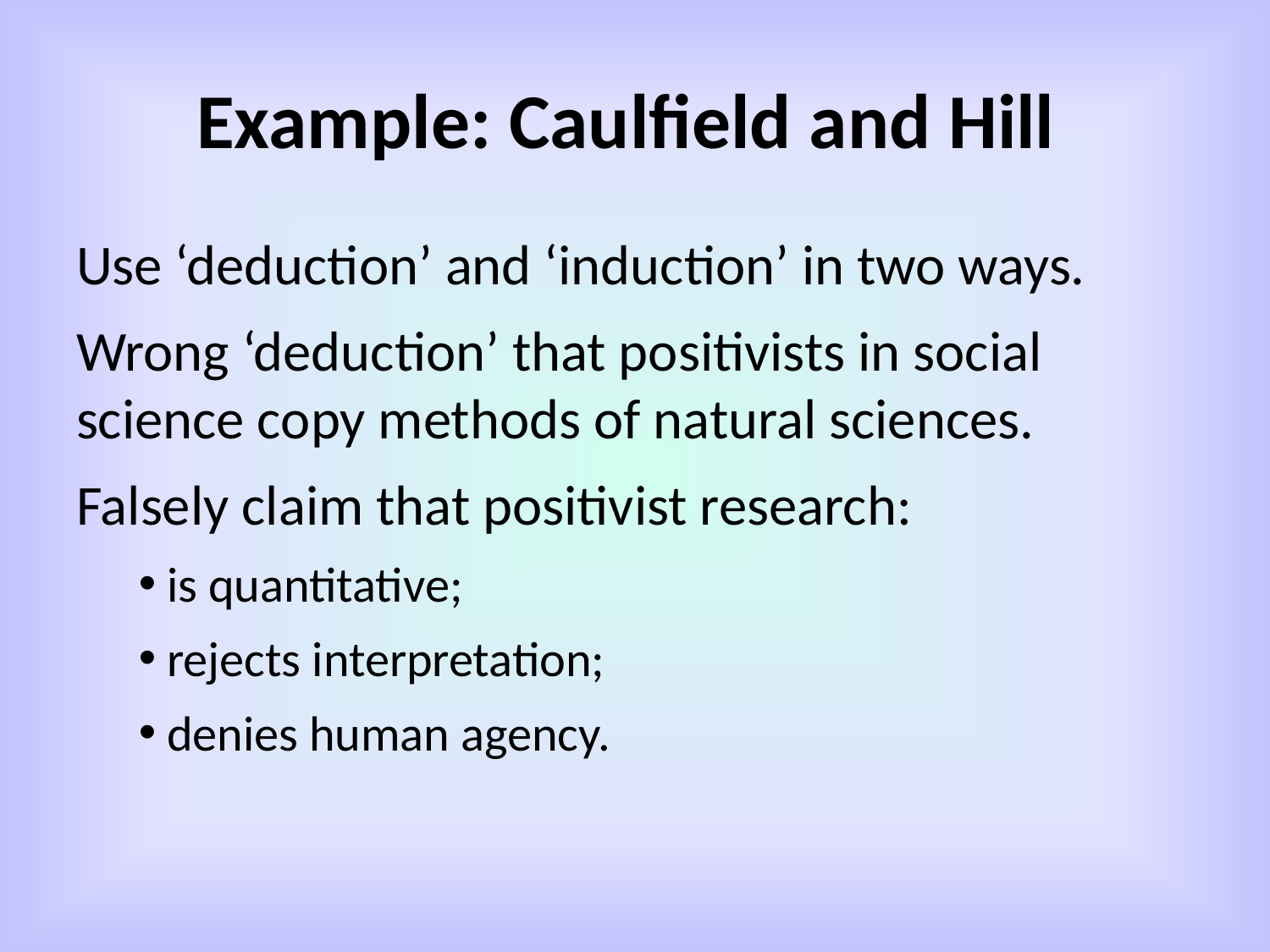

# Example: Caulfield and Hill
Use ‘deduction’ and ‘induction’ in two ways.
Wrong ‘deduction’ that positivists in social science copy methods of natural sciences.
Falsely claim that positivist research:
 is quantitative;
 rejects interpretation;
 denies human agency.